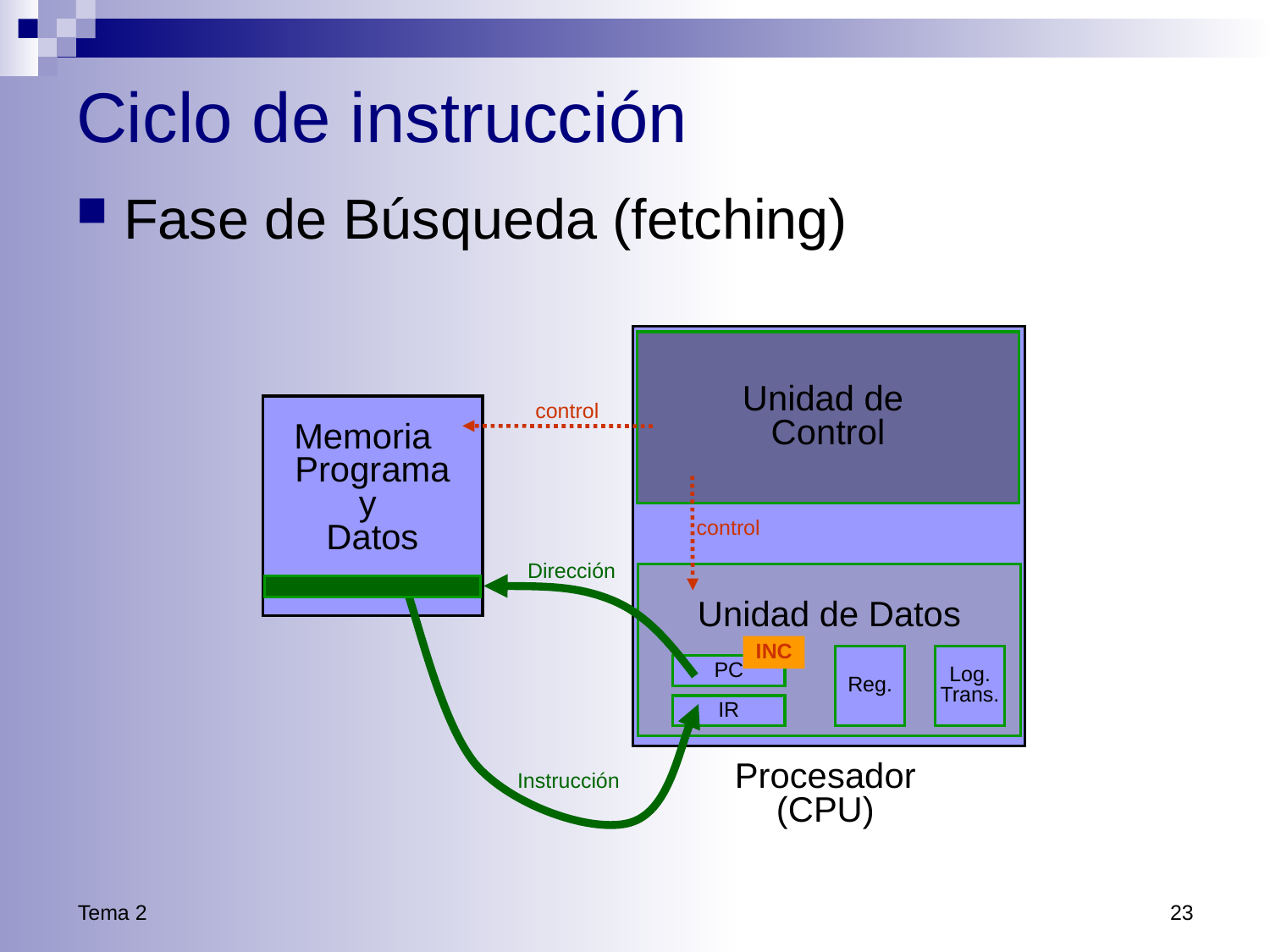

# Ciclo de instrucción
Fase de Búsqueda (fetching)

Unidad de
Control
Memoria
Programa
y
Datos

control

control
Dirección
Unidad de Datos

INC
Reg.
Log.
Trans.
PC
IR
Procesador
(CPU)
Instrucción
Tema 2
23